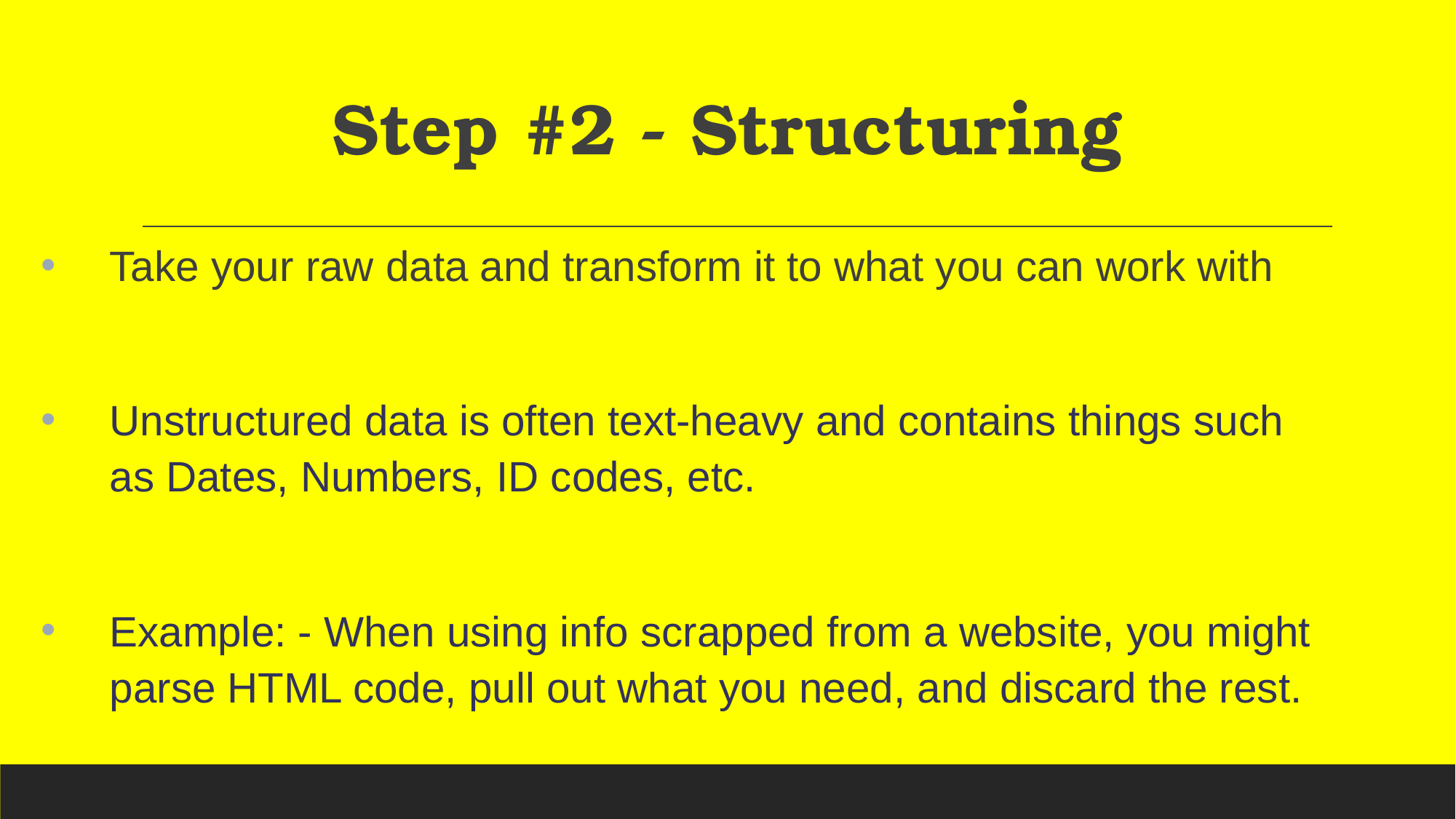

# Step #2 - Structuring
Take your raw data and transform it to what you can work with

Unstructured data is often text-heavy and contains things such as Dates, Numbers, ID codes, etc.

Example: - When using info scrapped from a website, you might parse HTML code, pull out what you need, and discard the rest.